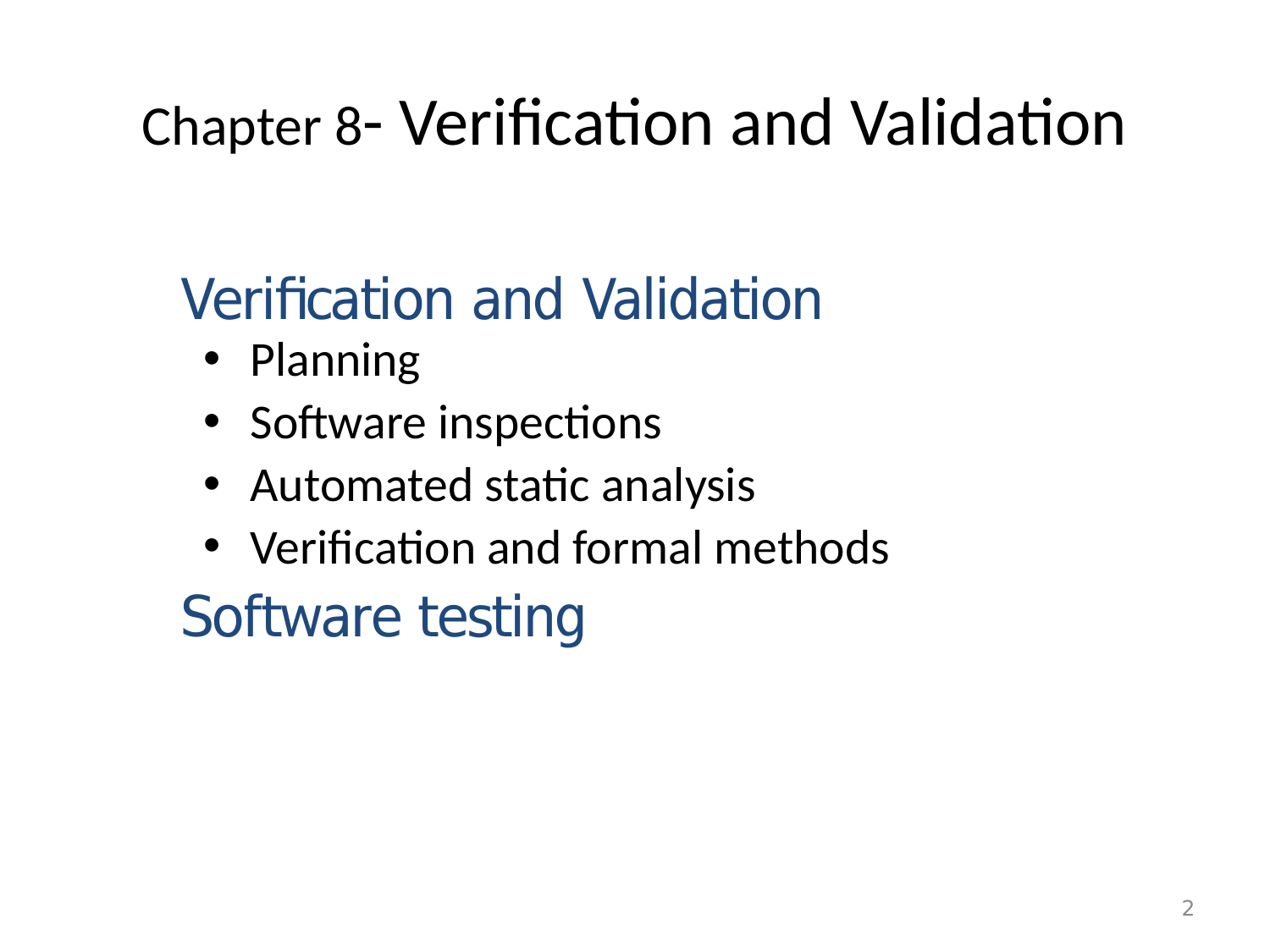

# Chapter 8- Verification and Validation
Verification and Validation
Planning
Software inspections
Automated static analysis
Verification and formal methods
Software testing
2